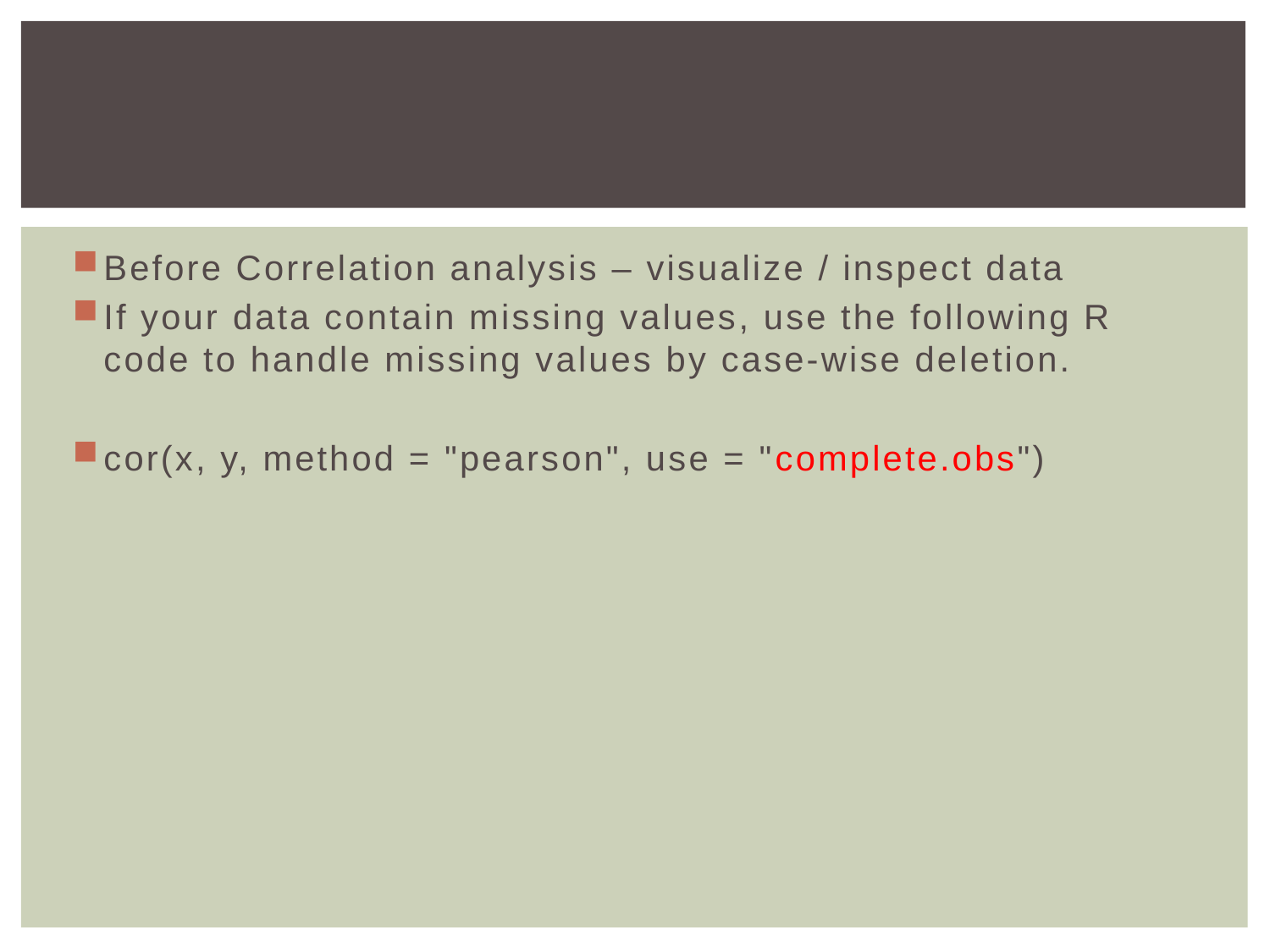

#
Before Correlation analysis – visualize / inspect data
If your data contain missing values, use the following R code to handle missing values by case-wise deletion.

cor(x, y, method = "pearson", use = "complete.obs")